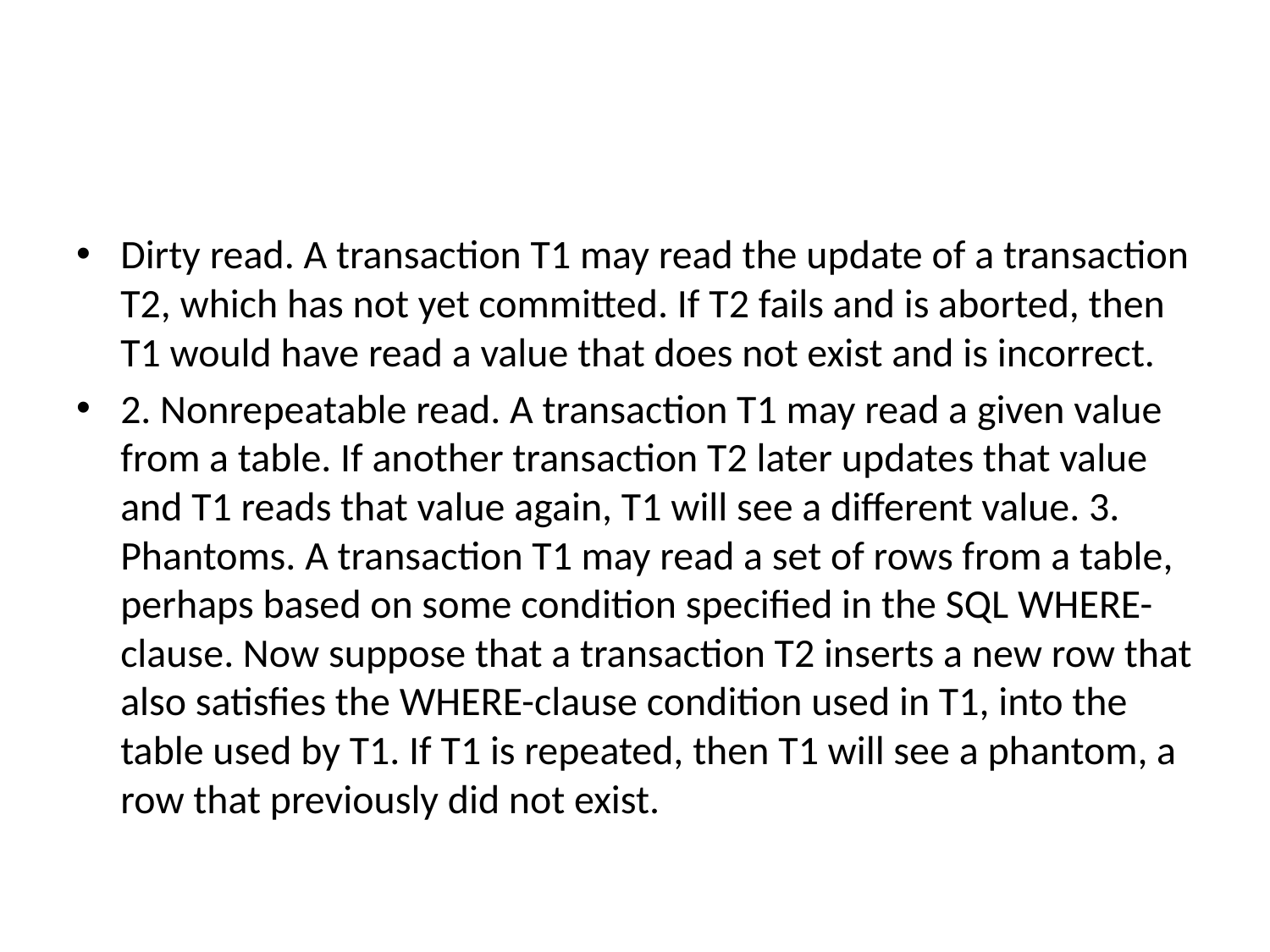

#
Dirty read. A transaction T1 may read the update of a transaction T2, which has not yet committed. If T2 fails and is aborted, then T1 would have read a value that does not exist and is incorrect.
2. Nonrepeatable read. A transaction T1 may read a given value from a table. If another transaction T2 later updates that value and T1 reads that value again, T1 will see a different value. 3. Phantoms. A transaction T1 may read a set of rows from a table, perhaps based on some condition specified in the SQL WHERE-clause. Now suppose that a transaction T2 inserts a new row that also satisfies the WHERE-clause condition used in T1, into the table used by T1. If T1 is repeated, then T1 will see a phantom, a row that previously did not exist.